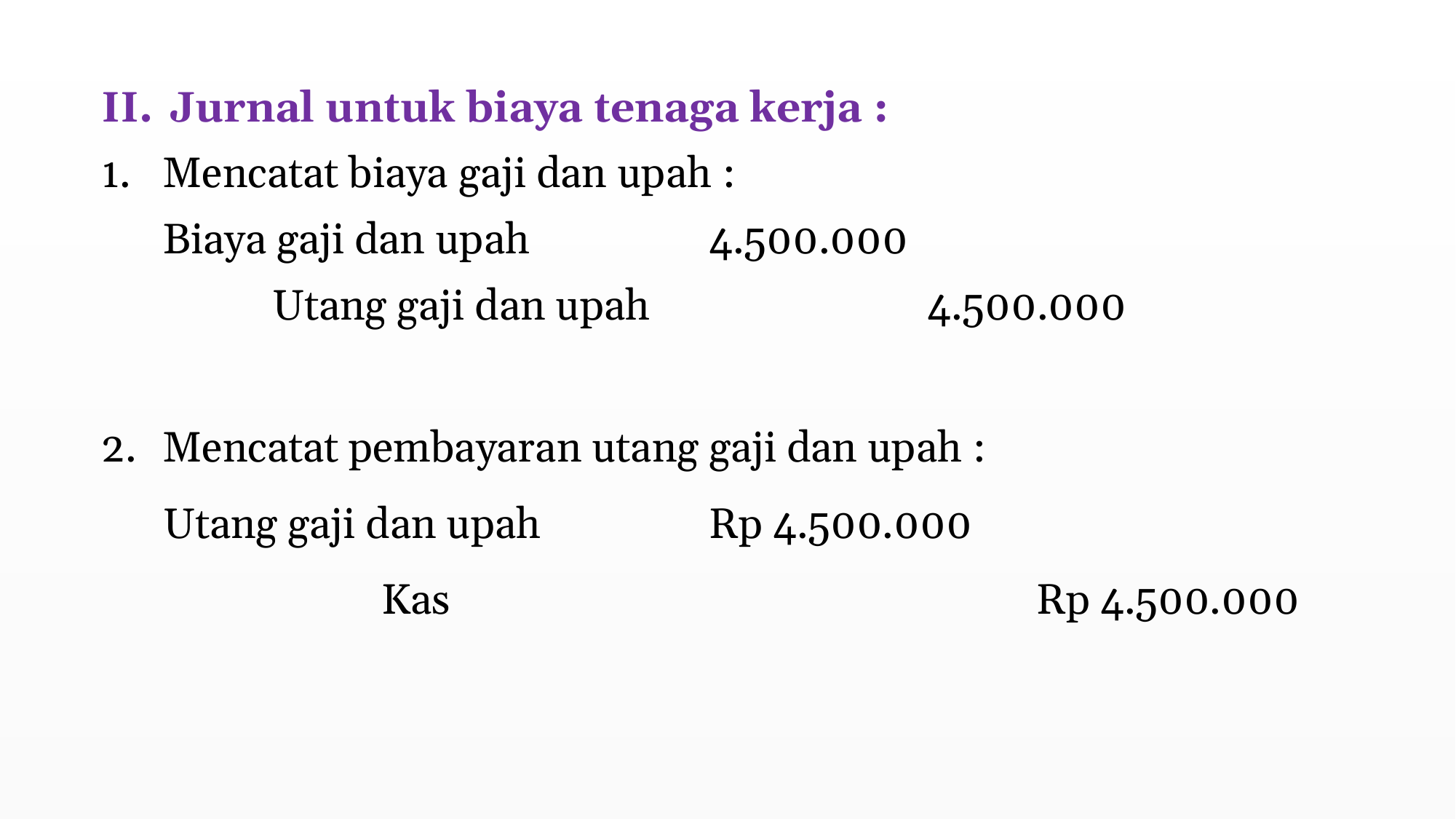

Jurnal untuk biaya tenaga kerja :
Mencatat biaya gaji dan upah :
Biaya gaji dan upah		4.500.000
	Utang gaji dan upah			4.500.000

Mencatat pembayaran utang gaji dan upah :
Utang gaji dan upah		Rp 4.500.000
		Kas						Rp 4.500.000